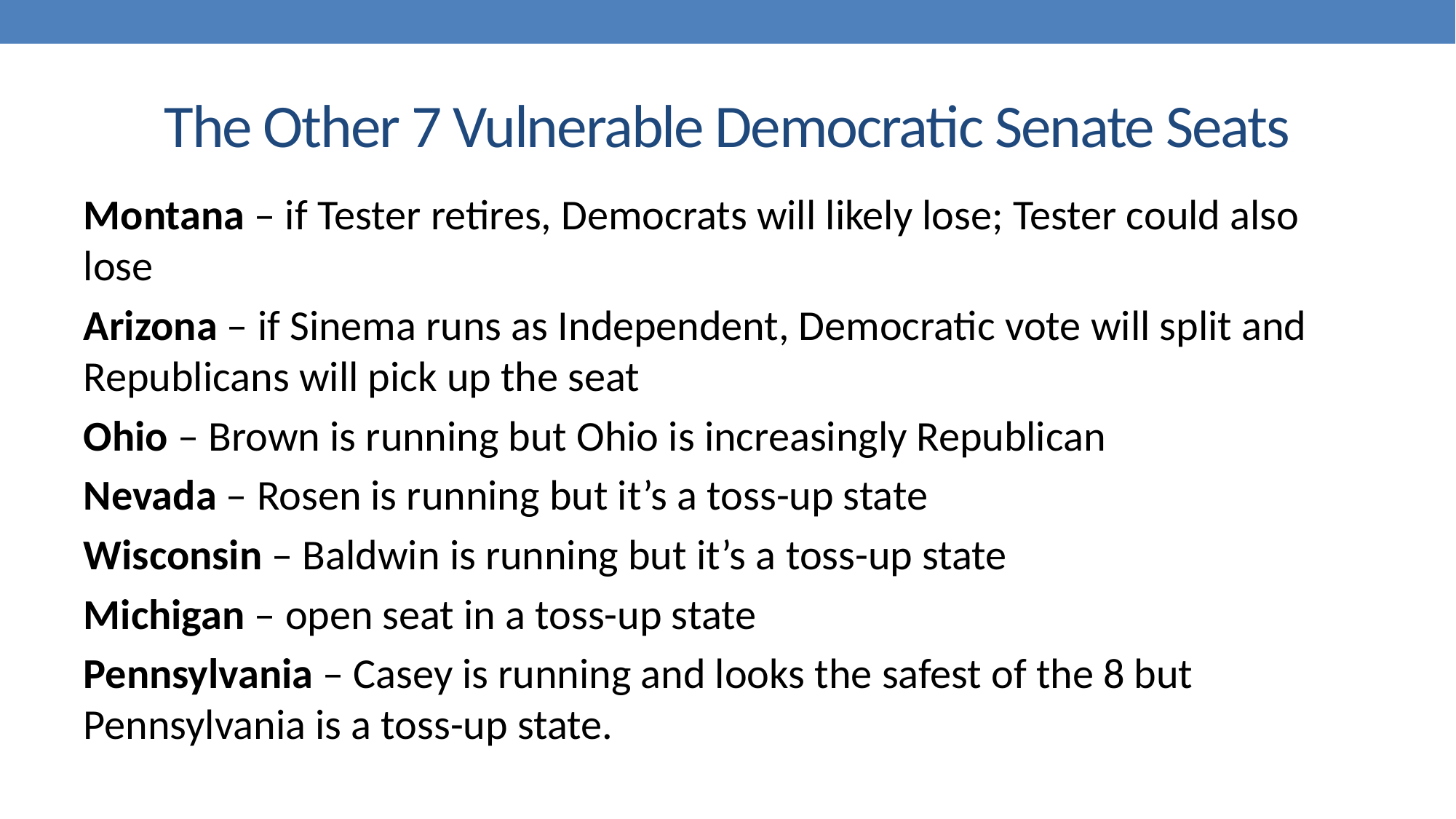

# The Other 7 Vulnerable Democratic Senate Seats
Montana – if Tester retires, Democrats will likely lose; Tester could also lose
Arizona – if Sinema runs as Independent, Democratic vote will split and Republicans will pick up the seat
Ohio – Brown is running but Ohio is increasingly Republican
Nevada – Rosen is running but it’s a toss-up state
Wisconsin – Baldwin is running but it’s a toss-up state
Michigan – open seat in a toss-up state
Pennsylvania – Casey is running and looks the safest of the 8 but Pennsylvania is a toss-up state.